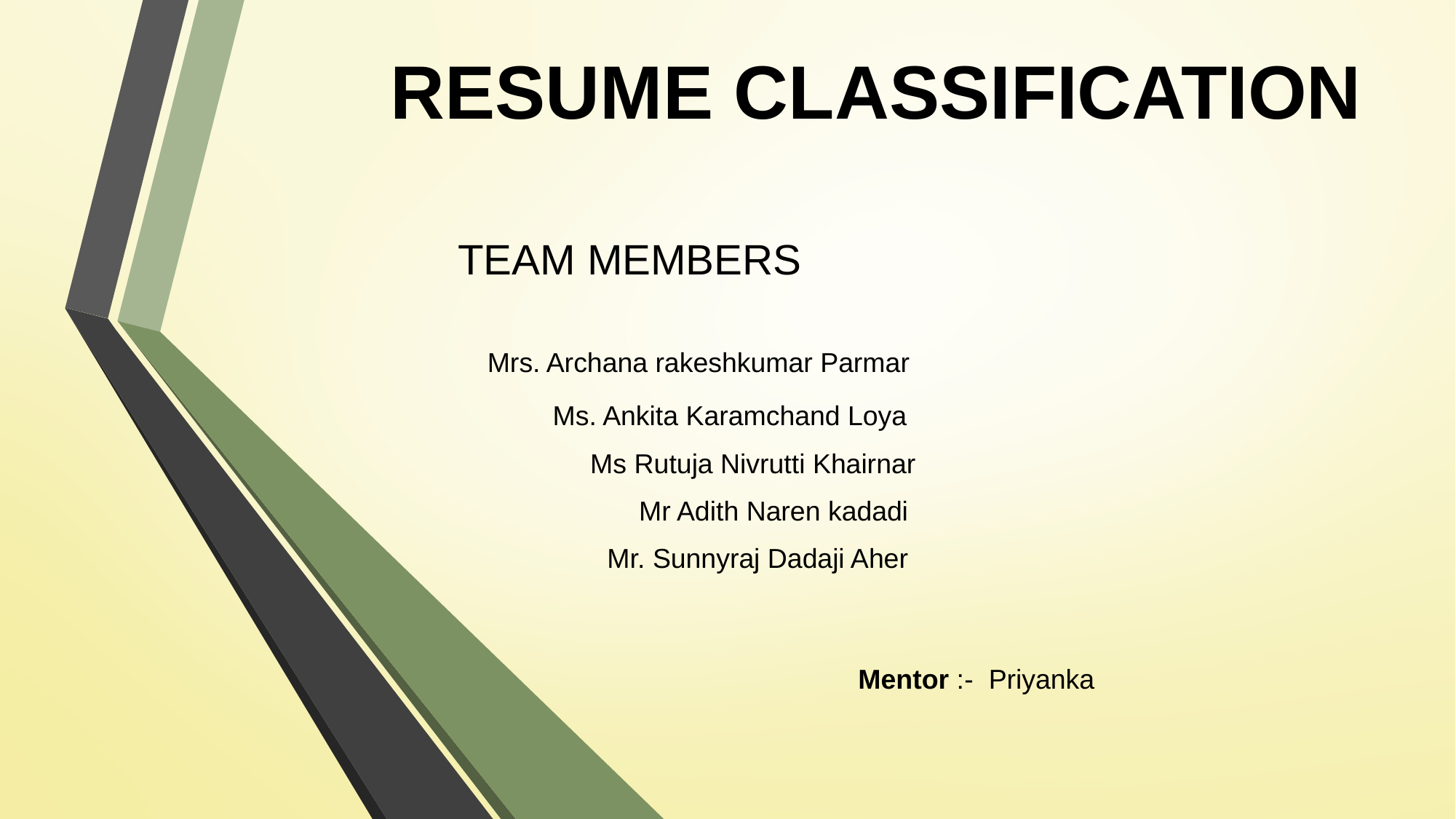

# RESUME CLASSIFICATION
TEAM MEMBERS

Mrs. Archana rakeshkumar Parmar
Ms. Ankita Karamchand Loya
Ms Rutuja Nivrutti Khairnar
Mr Adith Naren kadadi
Mr. Sunnyraj Dadaji Aher

Mentor :-  Priyanka